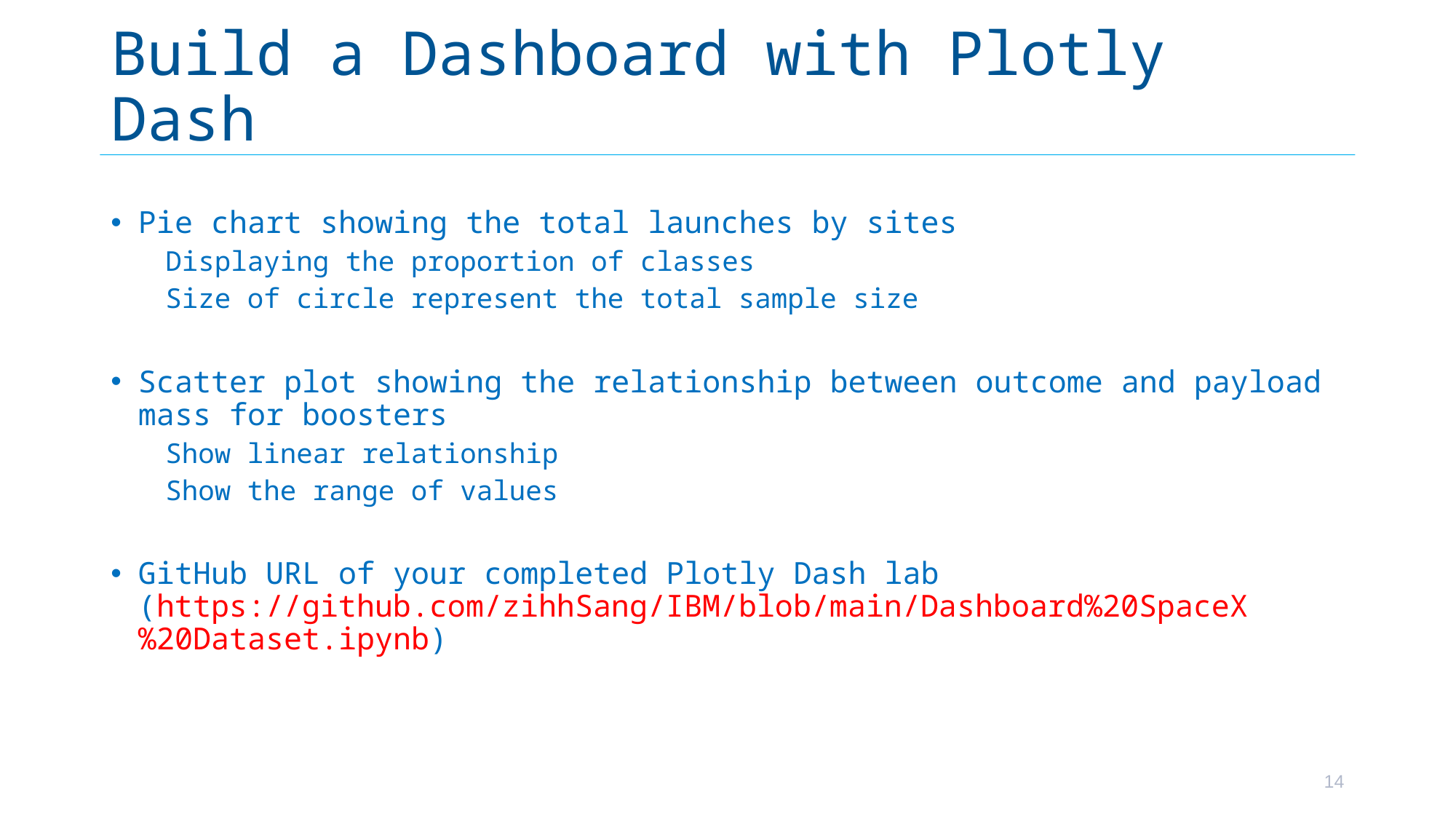

# Build a Dashboard with Plotly Dash
Pie chart showing the total launches by sites
Displaying the proportion of classes
Size of circle represent the total sample size

Scatter plot showing the relationship between outcome and payload mass for boosters
Show linear relationship
Show the range of values

GitHub URL of your completed Plotly Dash lab (https://github.com/zihhSang/IBM/blob/main/Dashboard%20SpaceX%20Dataset.ipynb)
14